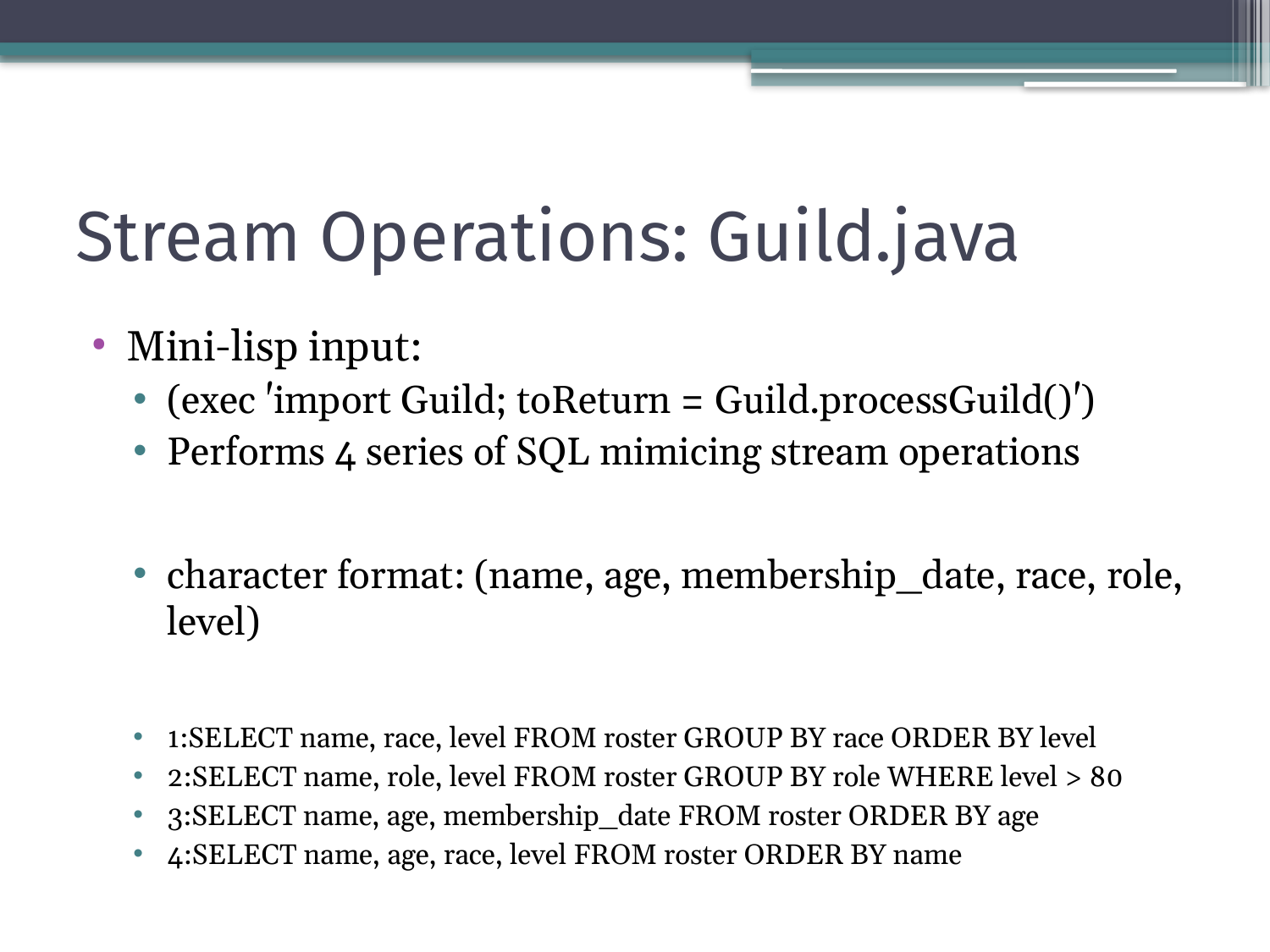

# Stream Operations: Guild.java
Mini-lisp input:
(exec 'import Guild; toReturn = Guild.processGuild()')
Performs 4 series of SQL mimicing stream operations

character format: (name, age, membership_date, race, role, level)

1:SELECT name, race, level FROM roster GROUP BY race ORDER BY level
2:SELECT name, role, level FROM roster GROUP BY role WHERE level > 80
3:SELECT name, age, membership_date FROM roster ORDER BY age
4:SELECT name, age, race, level FROM roster ORDER BY name